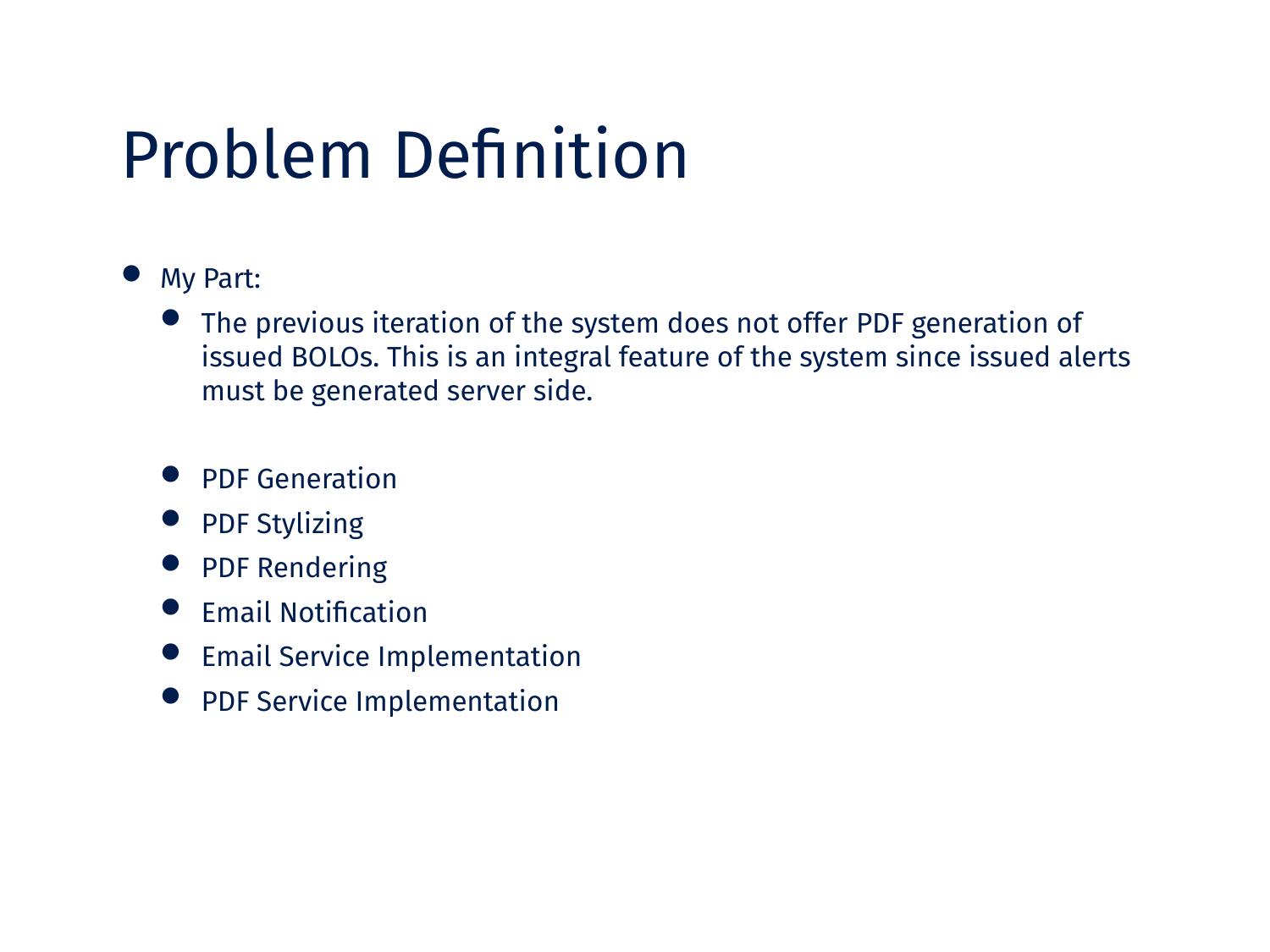

3
# Problem Definition
My Part:
The previous iteration of the system does not offer PDF generation of issued BOLOs. This is an integral feature of the system since issued alerts must be generated server side.

PDF Generation
PDF Stylizing
PDF Rendering
Email Notification
Email Service Implementation
PDF Service Implementation